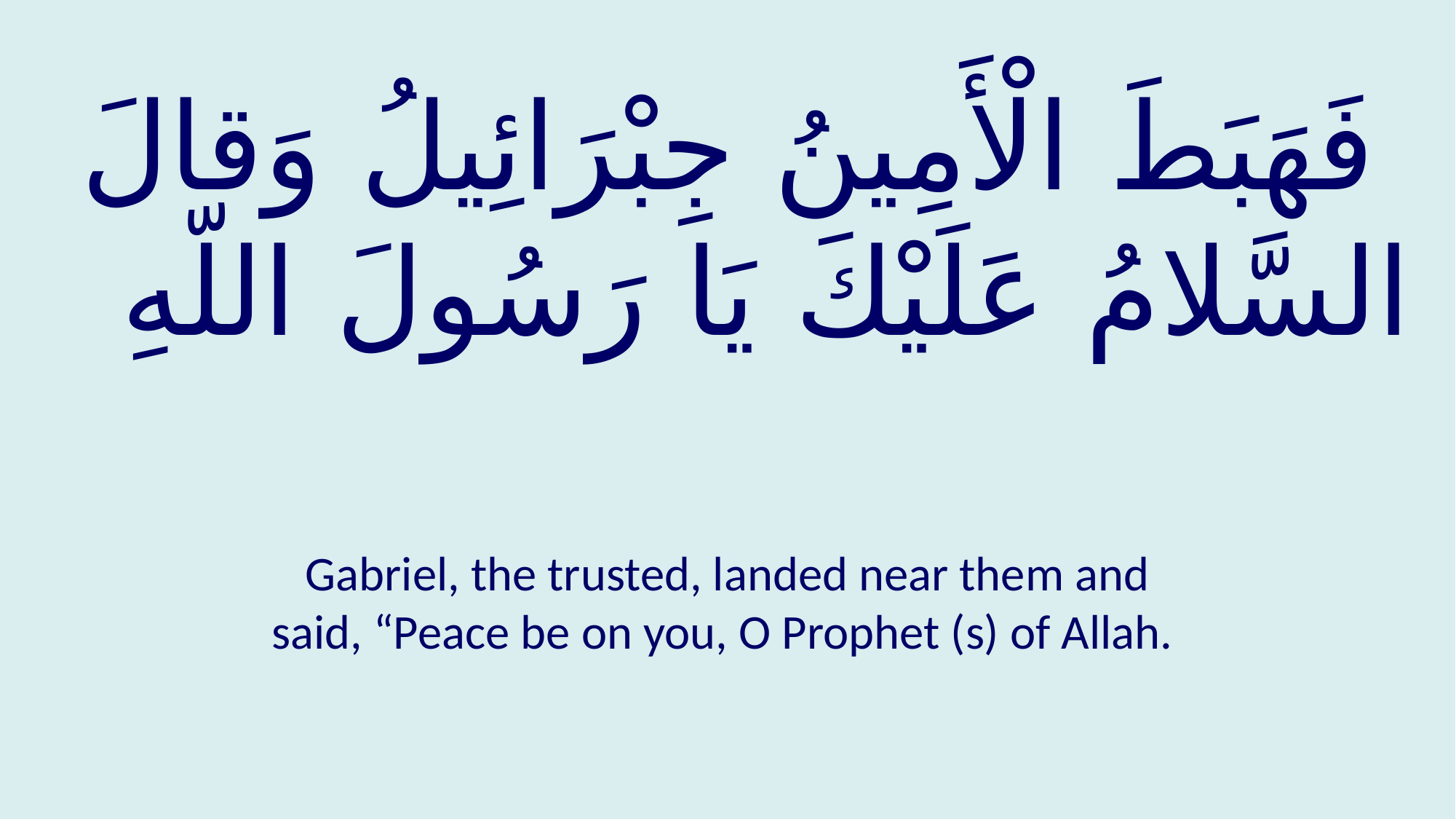

# فَهَبَطَ الْأَمِينُ جِبْرَائِيلُ وَقالَ السَّلامُ عَلَيْكَ يَا رَسُولَ اللّهِ
Gabriel, the trusted, landed near them and said, “Peace be on you, O Prophet (s) of Allah.